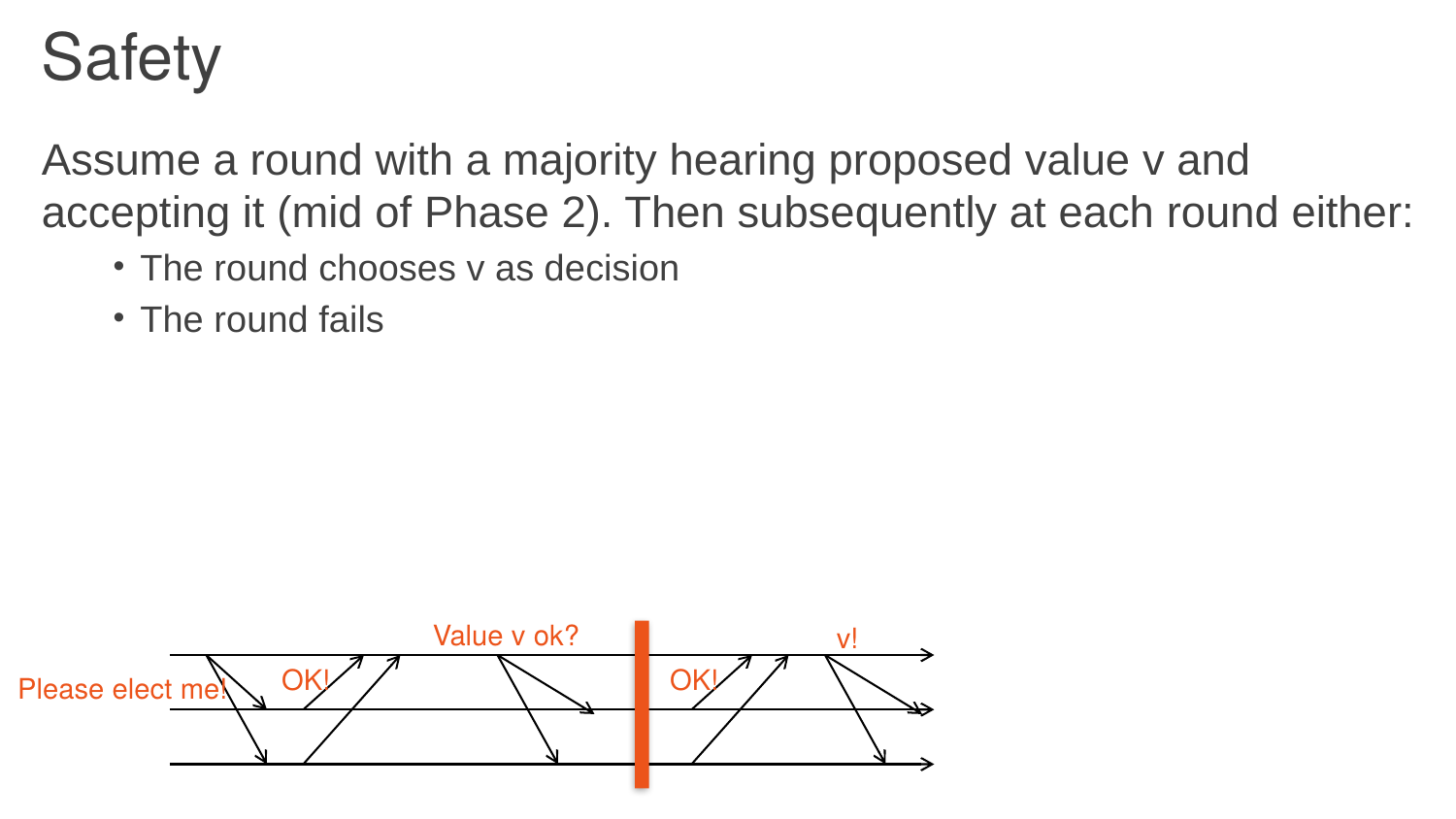

# Safety
Assume a round with a majority hearing proposed value v and accepting it (mid of Phase 2). Then subsequently at each round either:
The round chooses v as decision
The round fails

Value v ok?
v!

OK!
OK!
Please elect me!